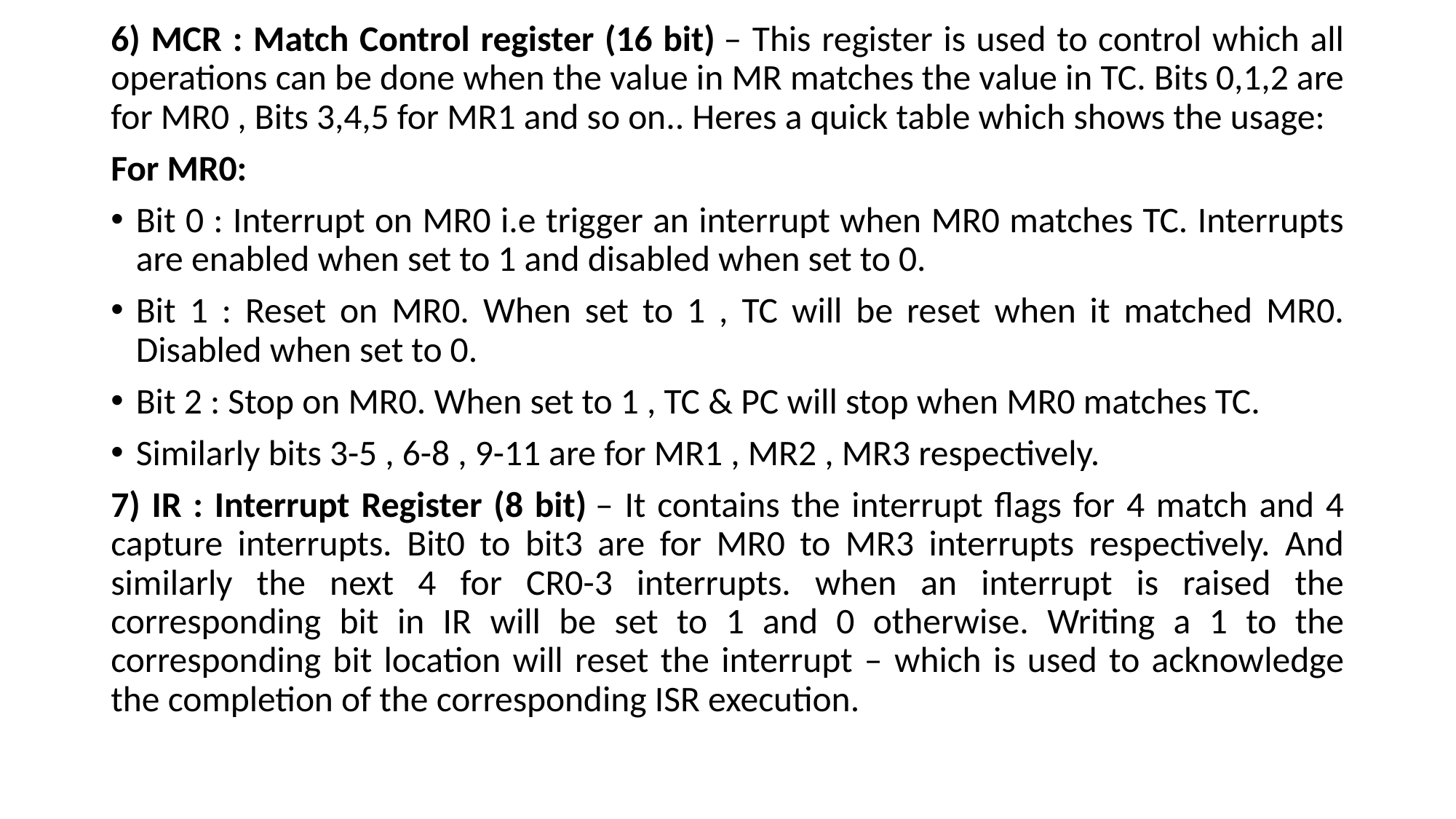

6) MCR : Match Control register (16 bit) – This register is used to control which all operations can be done when the value in MR matches the value in TC. Bits 0,1,2 are for MR0 , Bits 3,4,5 for MR1 and so on.. Heres a quick table which shows the usage:
For MR0:
Bit 0 : Interrupt on MR0 i.e trigger an interrupt when MR0 matches TC. Interrupts are enabled when set to 1 and disabled when set to 0.
Bit 1 : Reset on MR0. When set to 1 , TC will be reset when it matched MR0. Disabled when set to 0.
Bit 2 : Stop on MR0. When set to 1 , TC & PC will stop when MR0 matches TC.
Similarly bits 3-5 , 6-8 , 9-11 are for MR1 , MR2 , MR3 respectively.
7) IR : Interrupt Register (8 bit) – It contains the interrupt flags for 4 match and 4 capture interrupts. Bit0 to bit3 are for MR0 to MR3 interrupts respectively. And similarly the next 4 for CR0-3 interrupts. when an interrupt is raised the corresponding bit in IR will be set to 1 and 0 otherwise. Writing a 1 to the corresponding bit location will reset the interrupt – which is used to acknowledge the completion of the corresponding ISR execution.